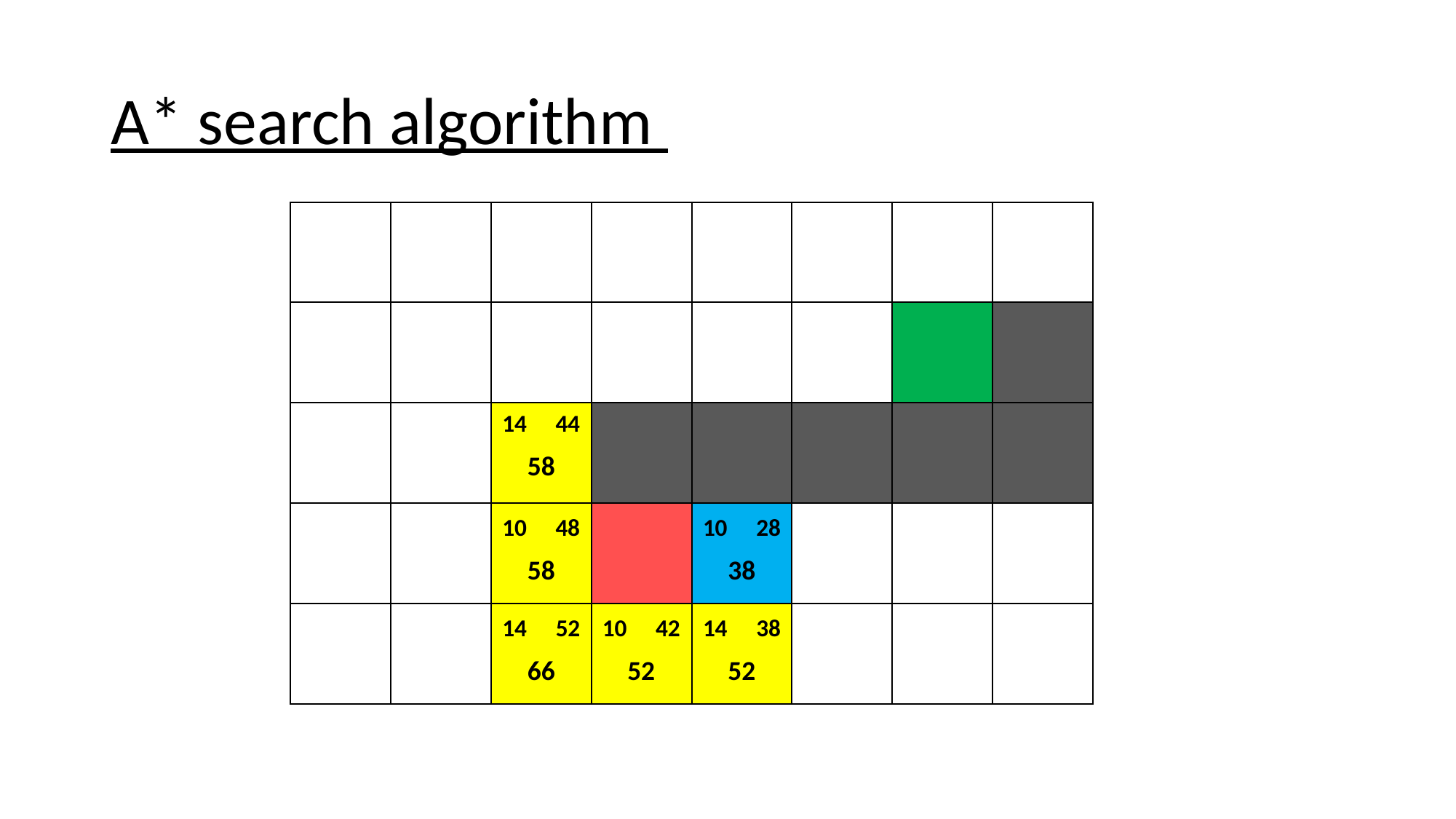

# A* search algorithm

14

44

58

10
48
10
28
58
38

14
52
10
42
14
38
66
52
52